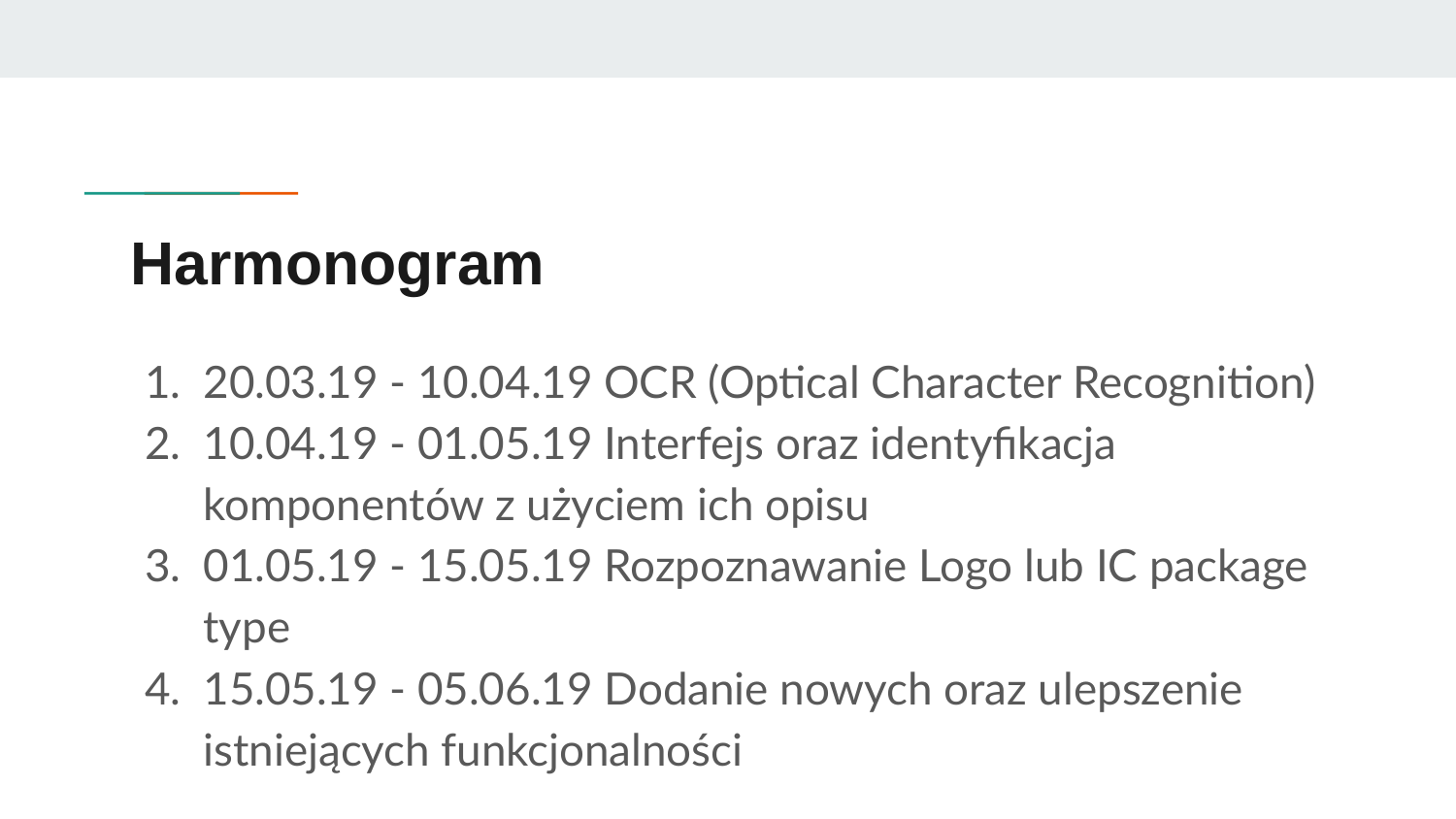

# Harmonogram
20.03.19 - 10.04.19 OCR (Optical Character Recognition)
10.04.19 - 01.05.19 Interfejs oraz identyfikacja komponentów z użyciem ich opisu
01.05.19 - 15.05.19 Rozpoznawanie Logo lub IC package type
15.05.19 - 05.06.19 Dodanie nowych oraz ulepszenie istniejących funkcjonalności